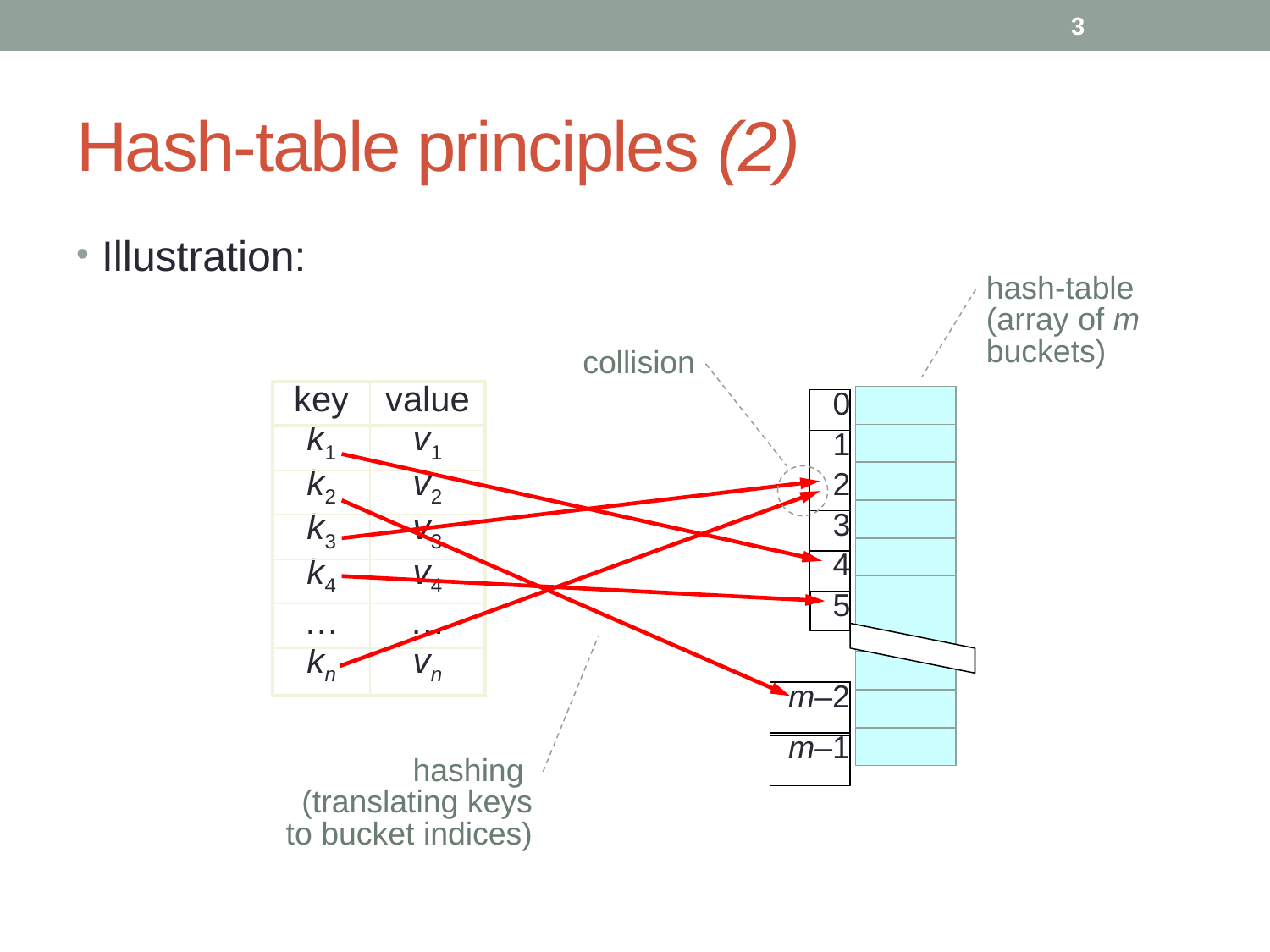

3
# Hash-table principles (2)
Illustration:
hash-table
(array of m buckets)

0

1

2

3

4

5

m–2

m–1
collision

| key | value |
| --- | --- |
| k1 | v1 |
| k2 | v2 |
| k3 | v3 |
| k4 | v4 |
| … | … |
| kn | vn |

hashing
(translating keys to bucket indices)